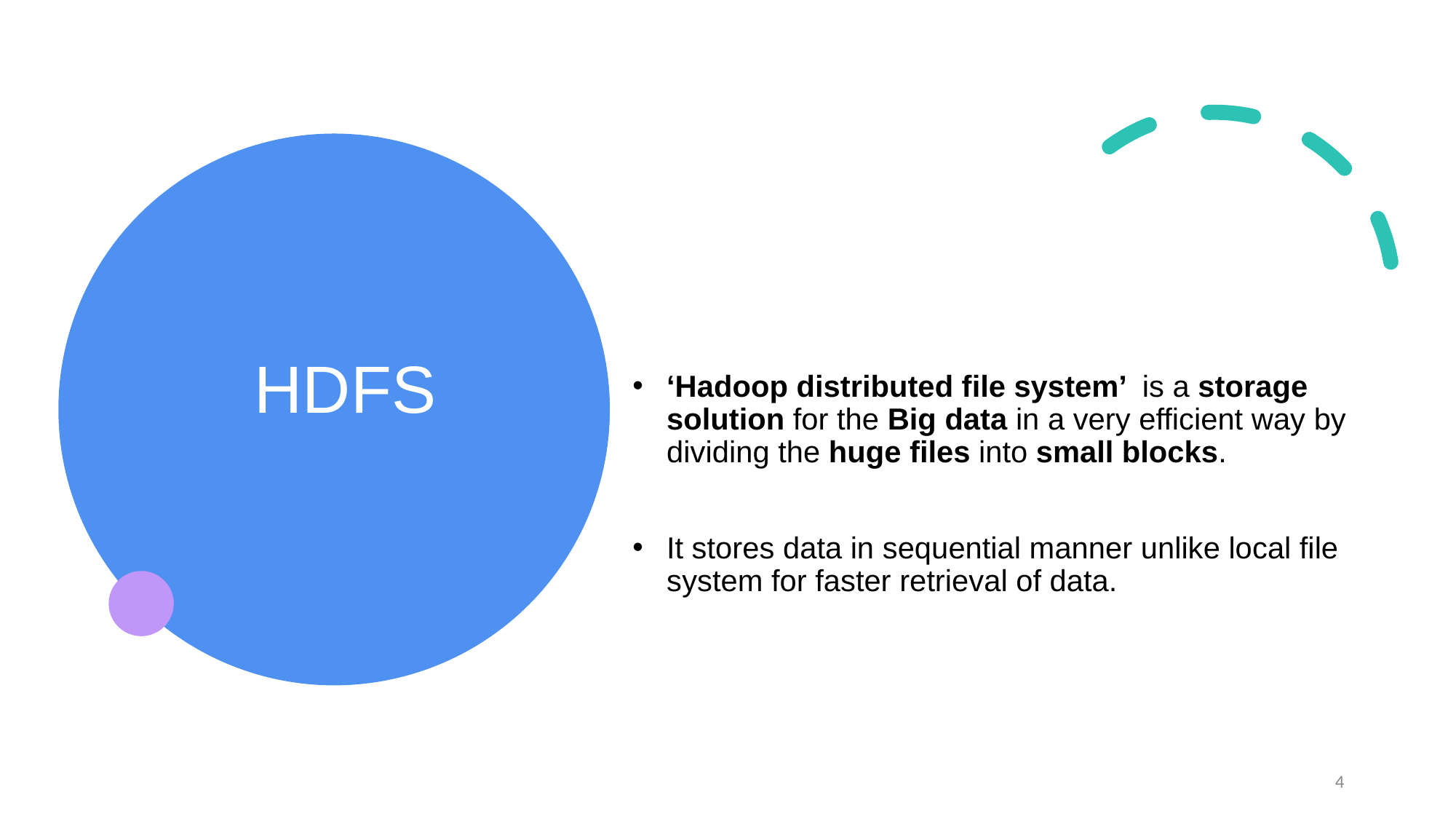

‘Hadoop distributed file system’  is a storage solution for the Big data in a very efficient way by dividing the huge files into small blocks.

It stores data in sequential manner unlike local file system for faster retrieval of data.
# HDFS
4